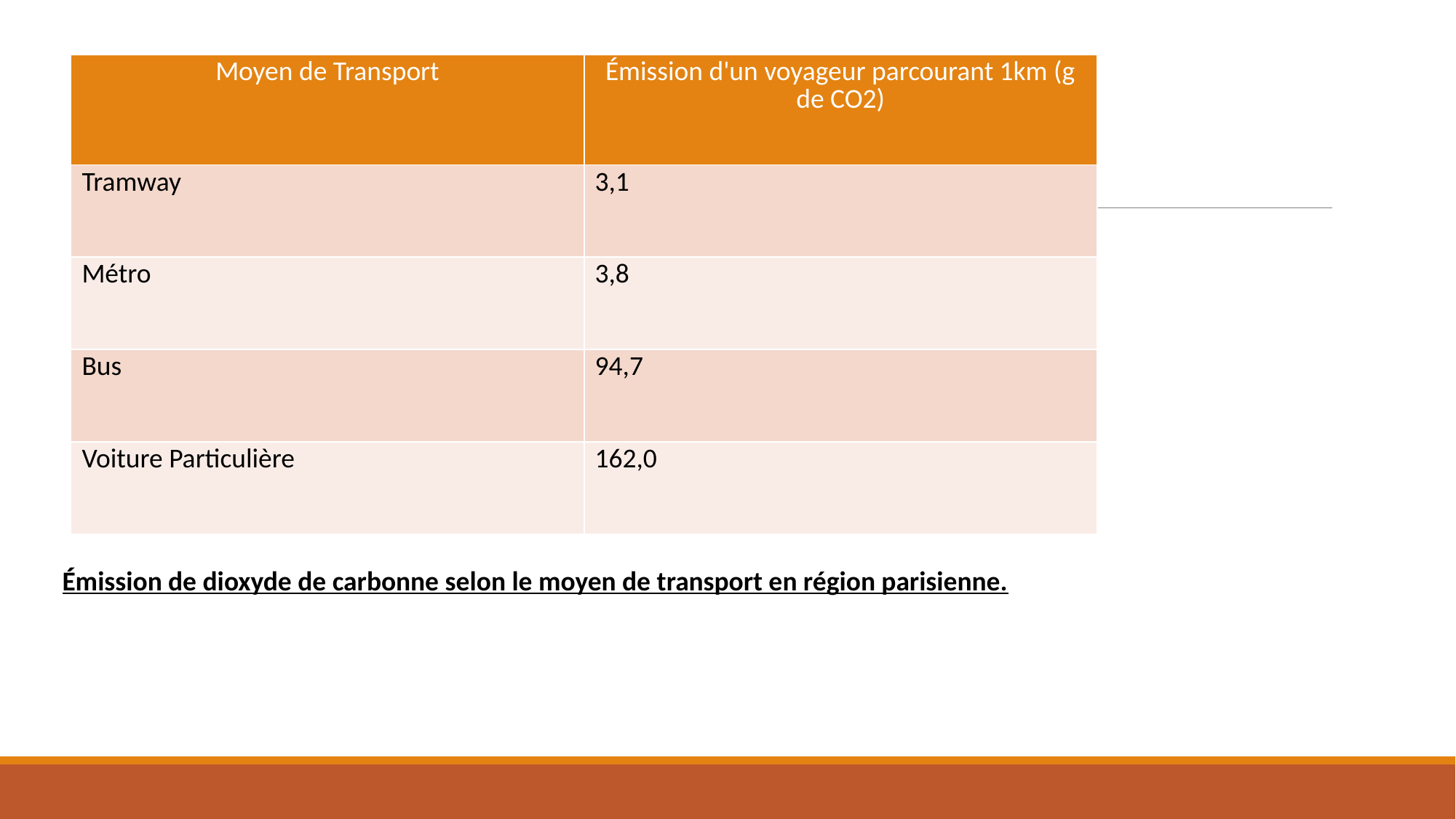

| Moyen de Transport | Émission d'un voyageur parcourant 1km (g de CO2) |
| --- | --- |
| Tramway | 3,1 |
| Métro | 3,8 |
| Bus | 94,7 |
| Voiture Particulière | 162,0 |
Émission de dioxyde de carbonne selon le moyen de transport en région parisienne.